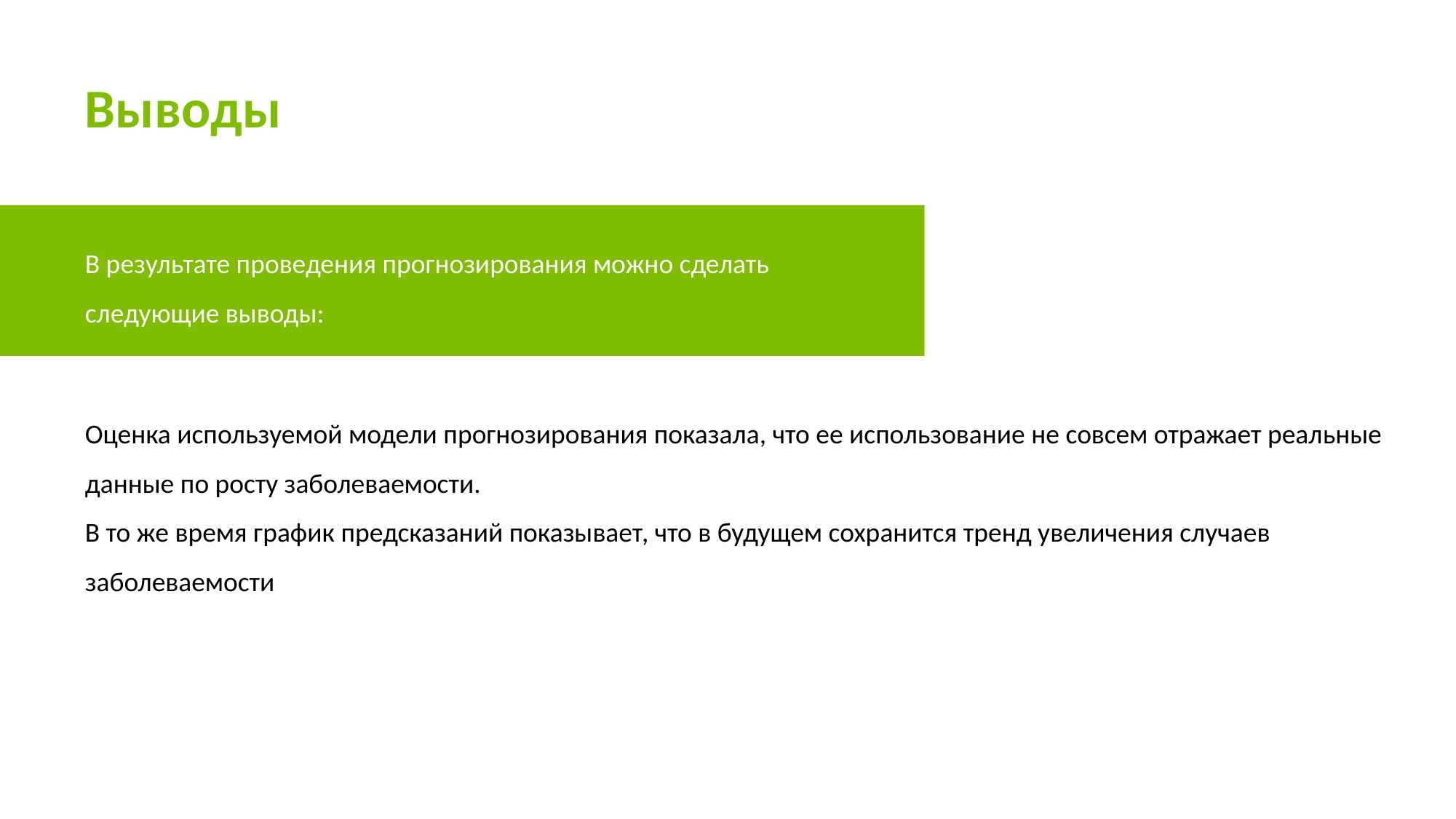

# Выводы
В результате проведения прогнозирования можно сделать
следующие выводы:

Оценка используемой модели прогнозирования показала, что ее использование не совсем отражает реальные данные по росту заболеваемости.
В то же время график предсказаний показывает, что в будущем сохранится тренд увеличения случаев заболеваемости